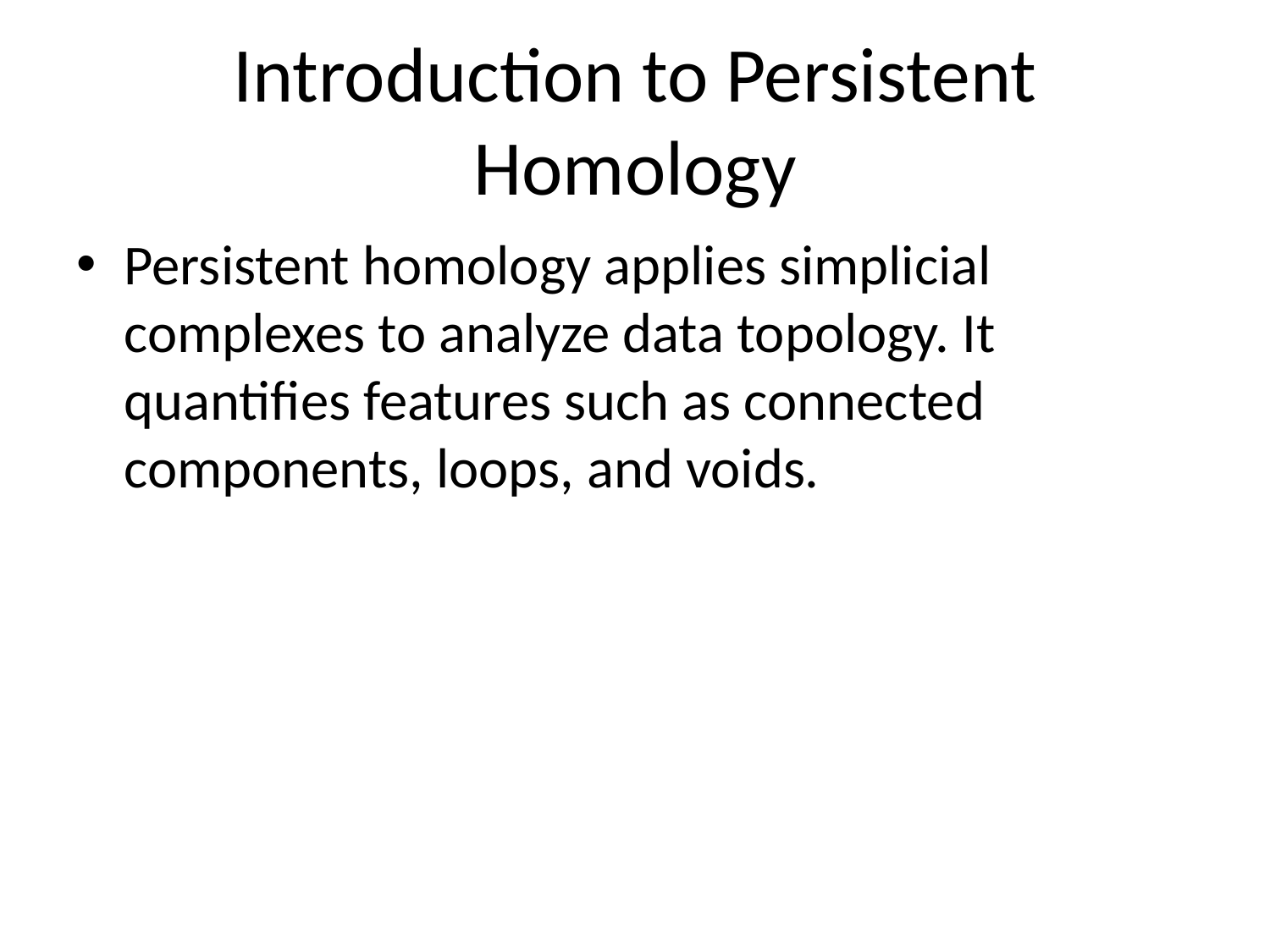

# Introduction to Persistent Homology
Persistent homology applies simplicial complexes to analyze data topology. It quantifies features such as connected components, loops, and voids.